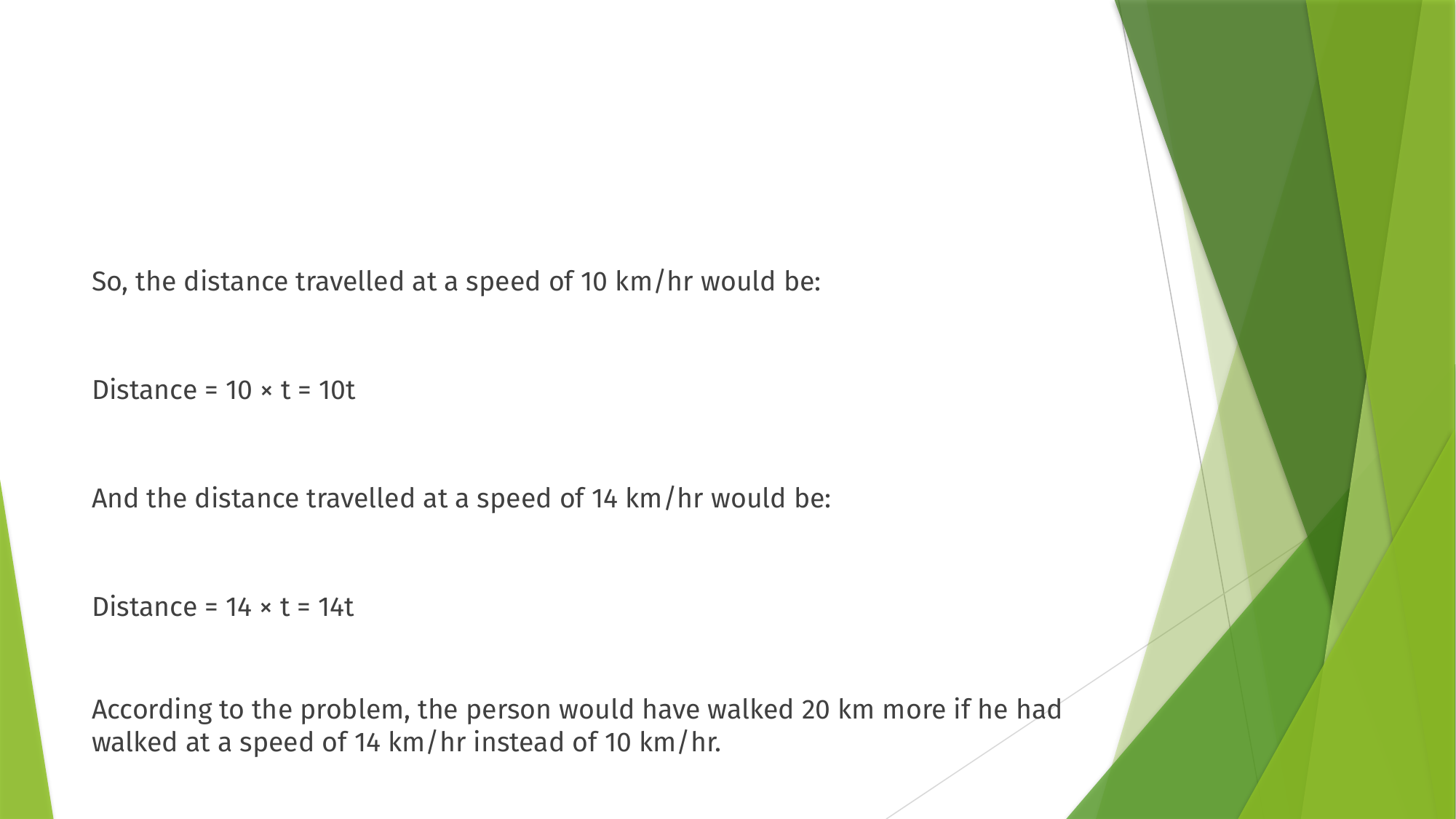

#
So, the distance travelled at a speed of 10 km/hr would be:

Distance = 10 × t = 10t

And the distance travelled at a speed of 14 km/hr would be:

Distance = 14 × t = 14t

According to the problem, the person would have walked 20 km more if he had walked at a speed of 14 km/hr instead of 10 km/hr.